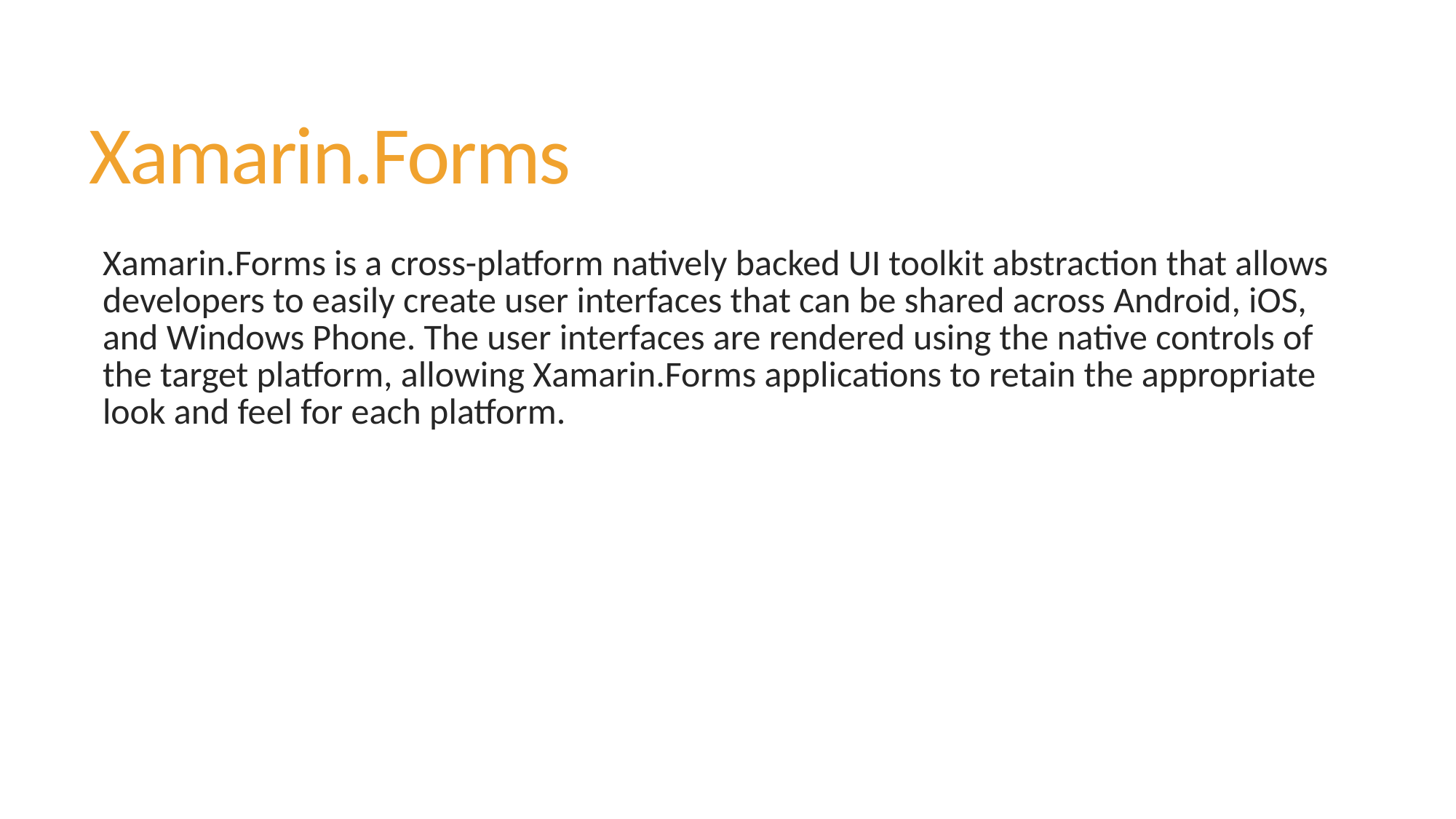

# Xamarin.Forms
Xamarin.Forms is a cross-platform natively backed UI toolkit abstraction that allows developers to easily create user interfaces that can be shared across Android, iOS, and Windows Phone. The user interfaces are rendered using the native controls of the target platform, allowing Xamarin.Forms applications to retain the appropriate look and feel for each platform.